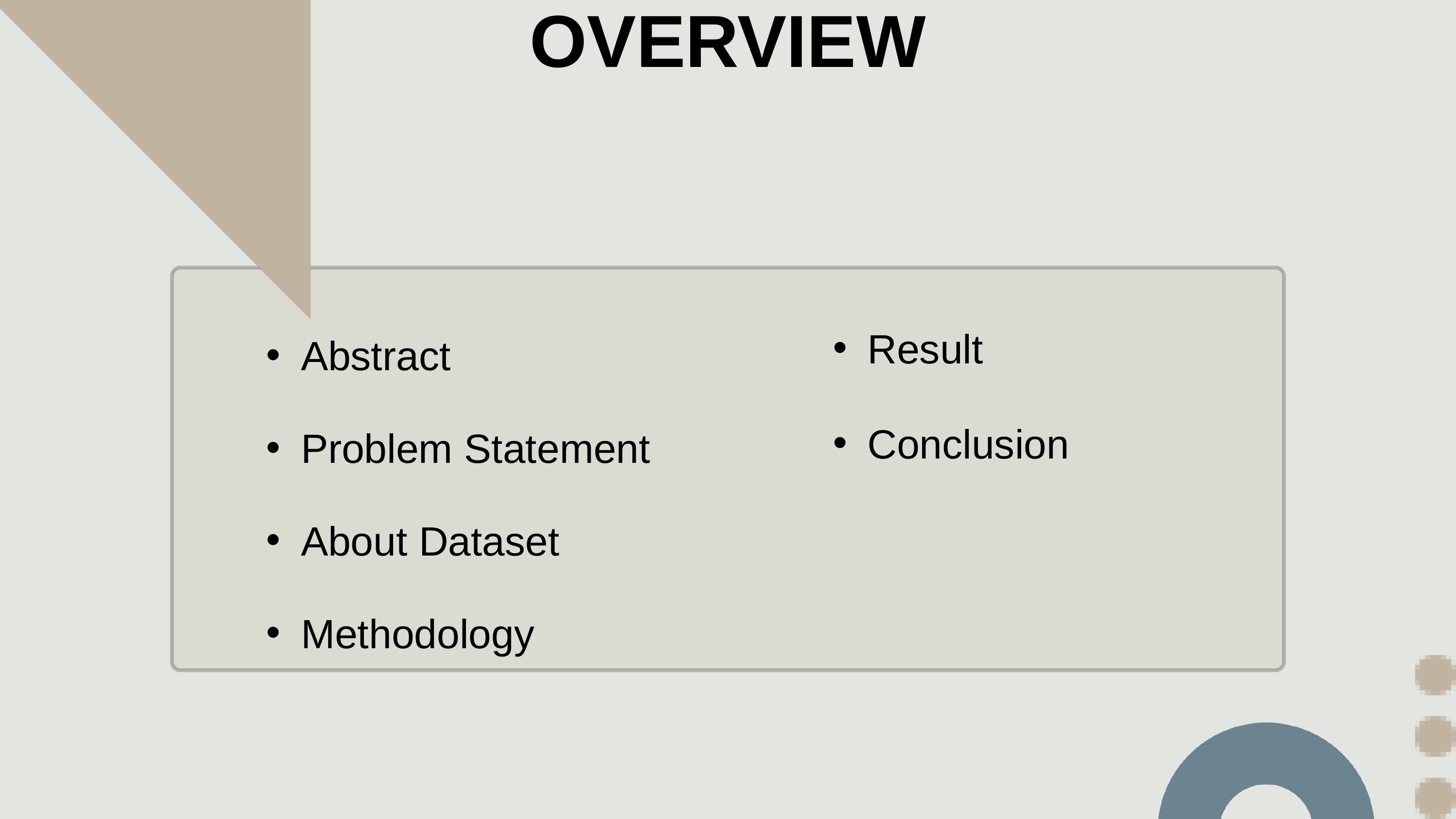

OVERVIEW

Result
Abstract
Problem Statement
About Dataset
Methodology
Conclusion